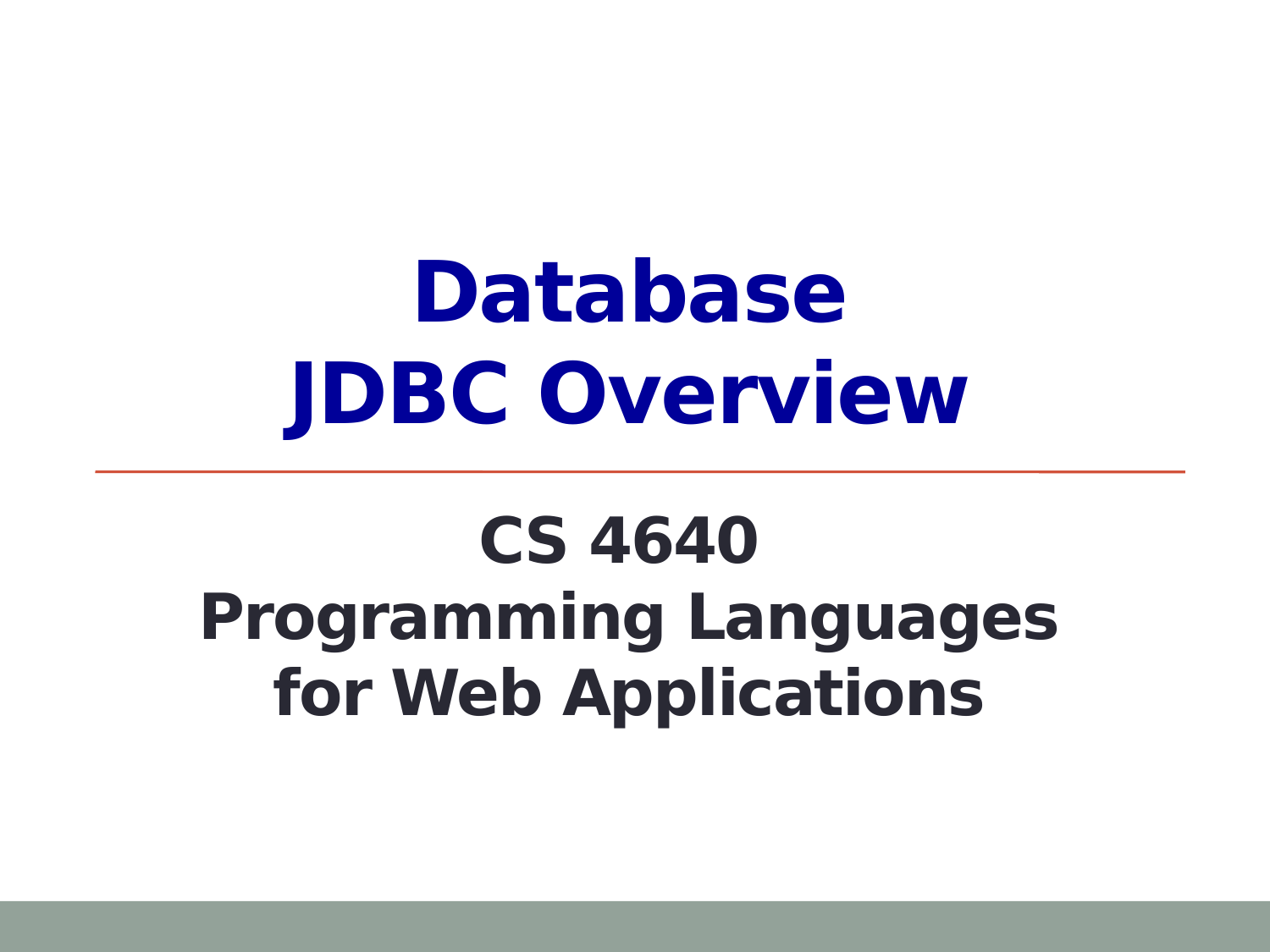

# Database JDBC Overview CS 4640 Programming Languages for Web Applications